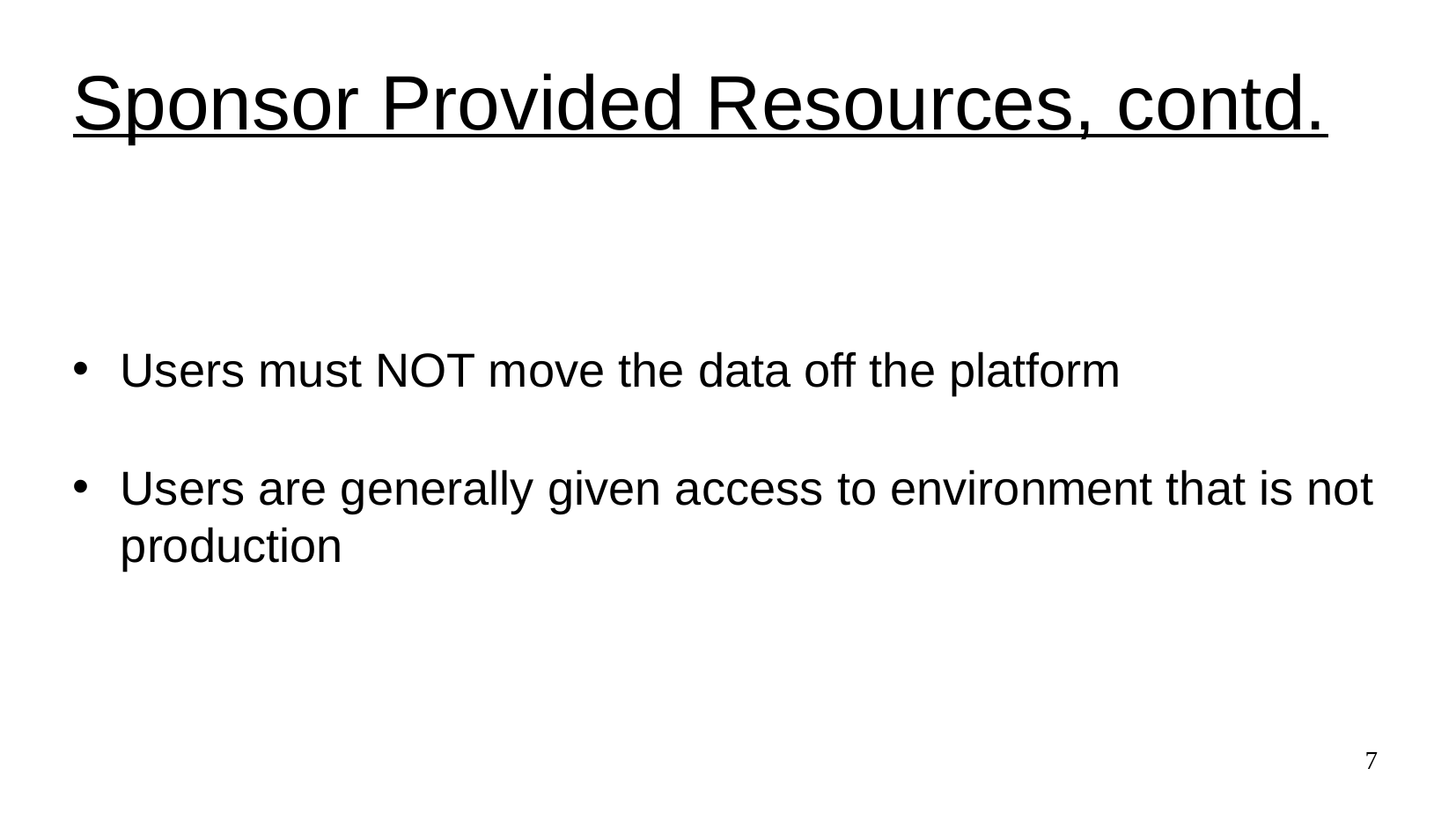

# Sponsor Provided Resources, contd.
Users must NOT move the data off the platform

Users are generally given access to environment that is not production

7